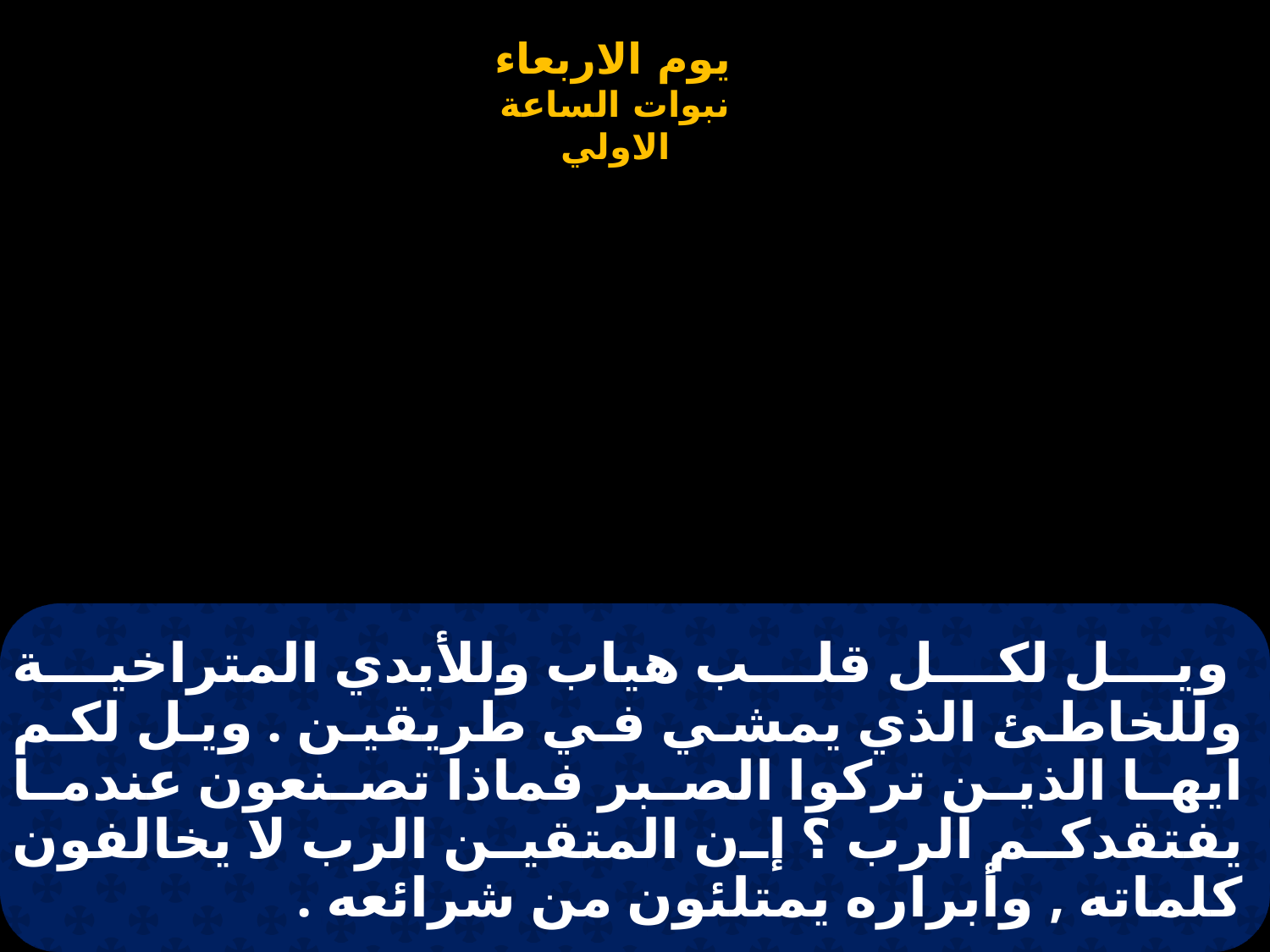

# ويل لكل قلب هياب وللأيدي المتراخية وللخاطئ الذي يمشي في طريقين . ويل لكم ايها الذين تركوا الصبر فماذا تصنعون عندما يفتقدكم الرب ؟ إن المتقين الرب لا يخالفون كلماته , وأبراره يمتلئون من شرائعه .